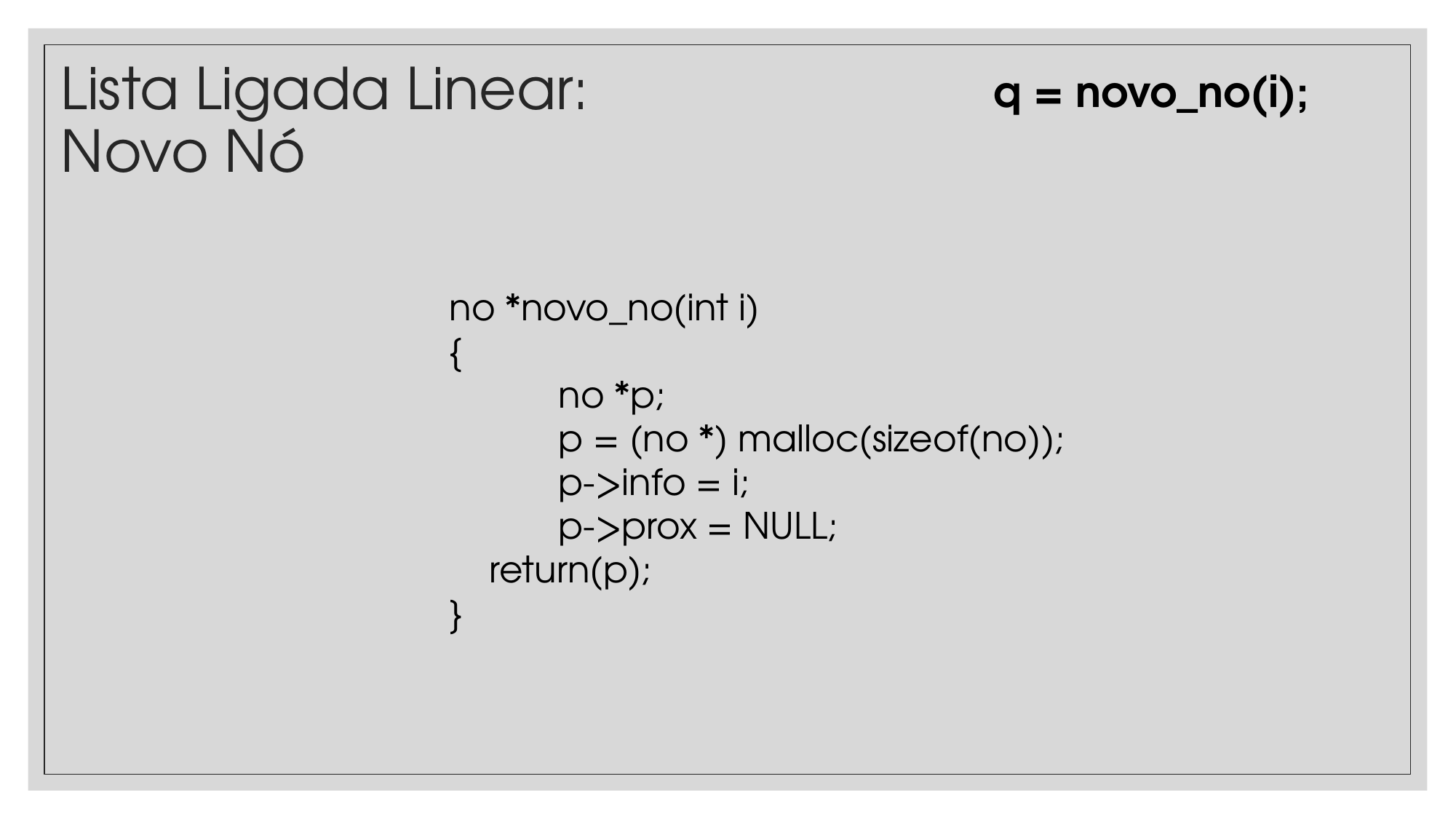

# Lista Ligada Linear: Novo Nó
	q = novo_no(i);
no *novo_no(int i)
{
	no *p;
	p = (no *) malloc(sizeof(no));
	p->info = i;
	p->prox = NULL;
    return(p);
}